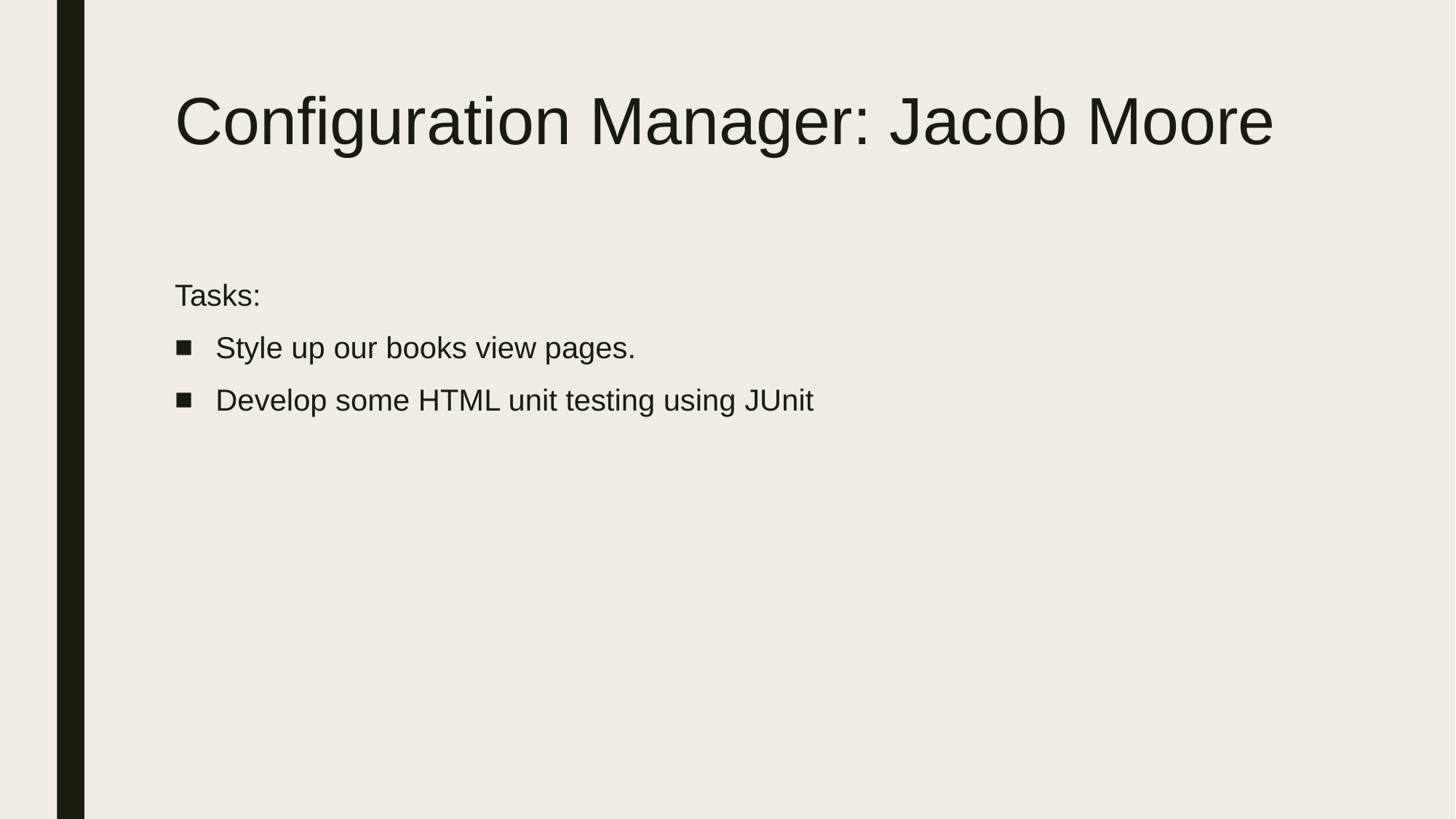

# Configuration Manager: Jacob Moore
Tasks:
Style up our books view pages.
Develop some HTML unit testing using JUnit